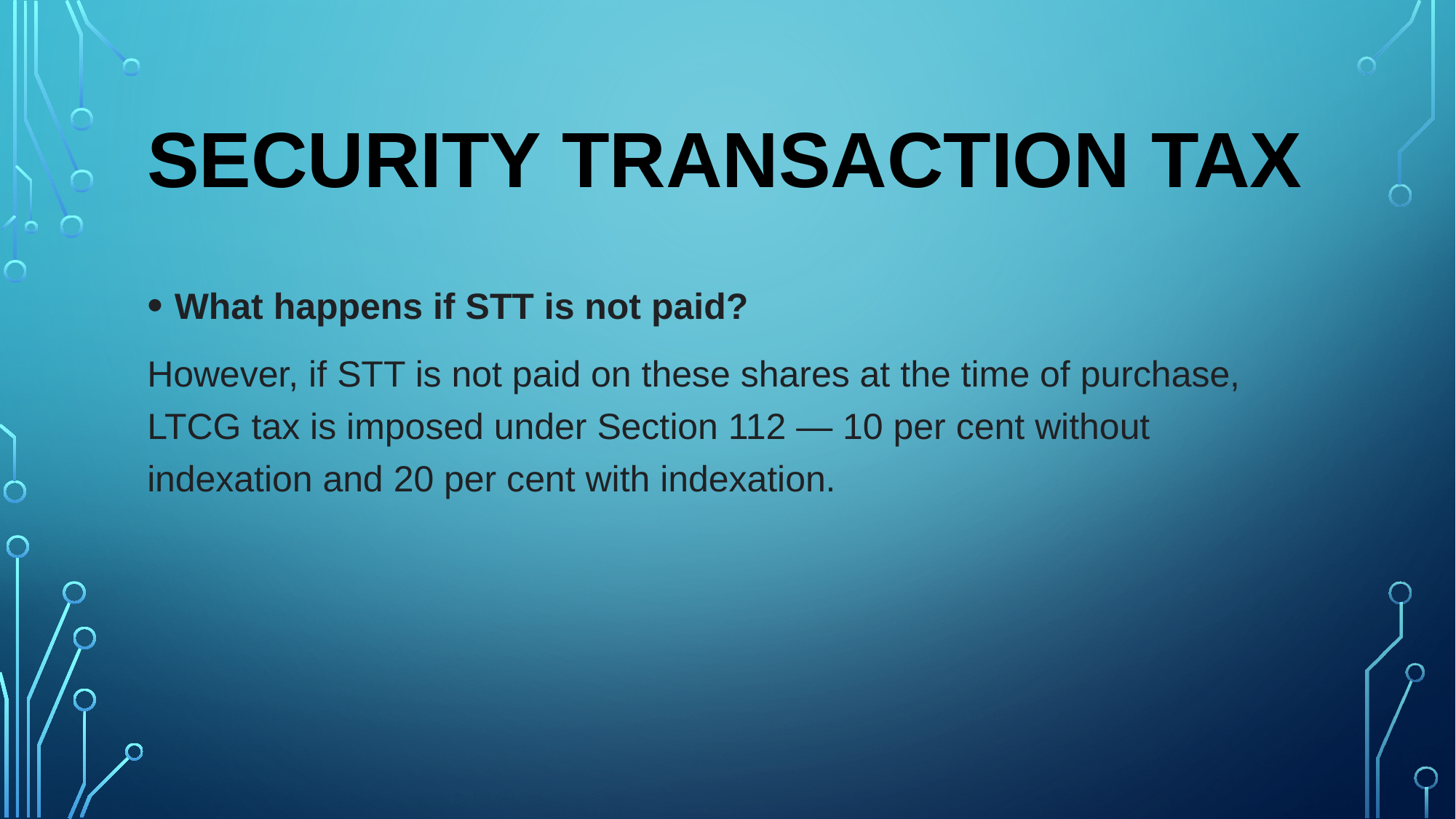

# Security Transaction Tax
What happens if STT is not paid?
However, if STT is not paid on these shares at the time of purchase, LTCG tax is imposed under Section 112 — 10 per cent without indexation and 20 per cent with indexation.